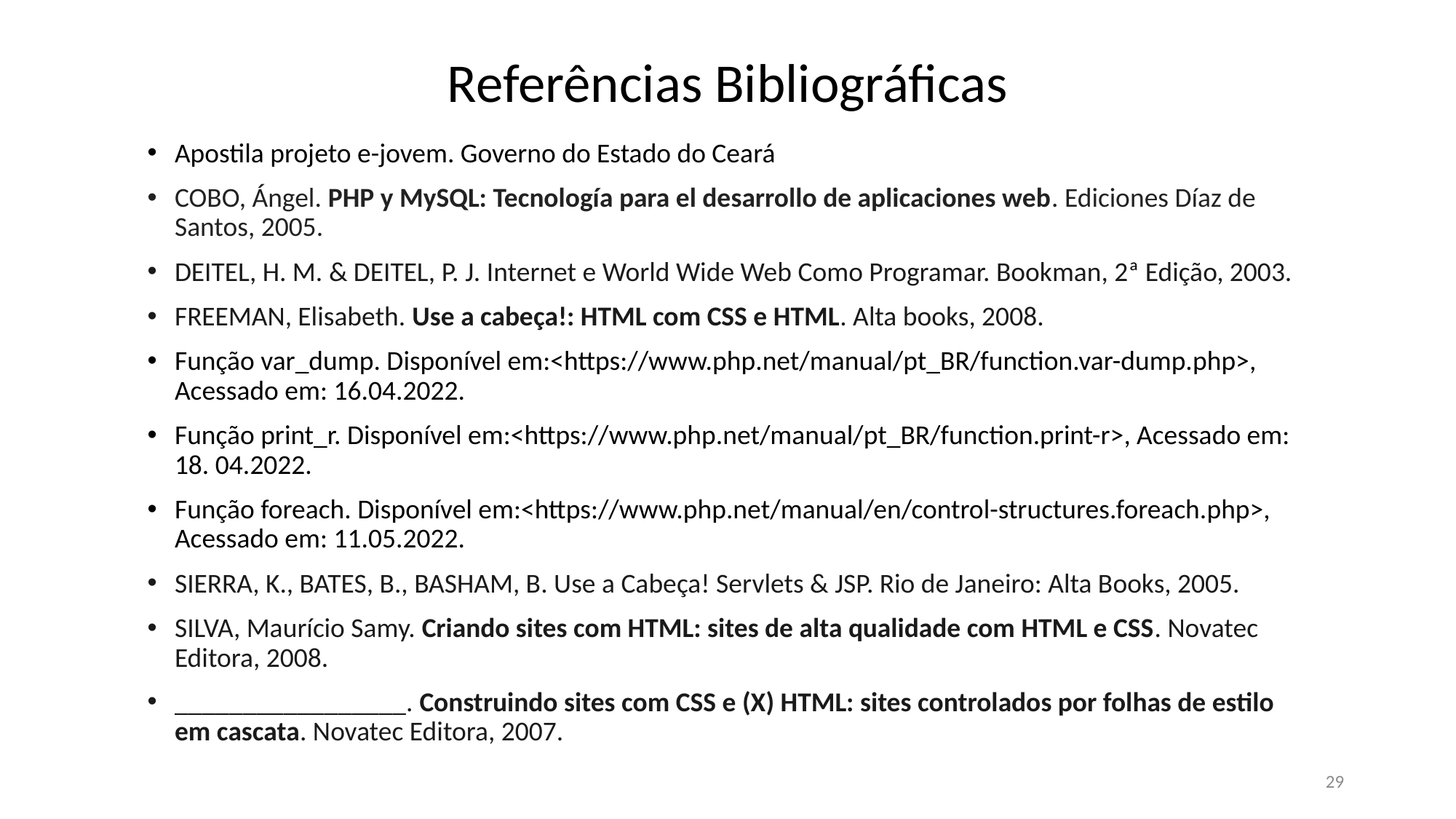

# Referências Bibliográficas
Apostila projeto e-jovem. Governo do Estado do Ceará
COBO, Ángel. PHP y MySQL: Tecnología para el desarrollo de aplicaciones web. Ediciones Díaz de Santos, 2005.
DEITEL, H. M. & DEITEL, P. J. Internet e World Wide Web Como Programar. Bookman, 2ª Edição, 2003.
FREEMAN, Elisabeth. Use a cabeça!: HTML com CSS e HTML. Alta books, 2008.
Função var_dump. Disponível em:<https://www.php.net/manual/pt_BR/function.var-dump.php>, Acessado em: 16.04.2022.
Função print_r. Disponível em:<https://www.php.net/manual/pt_BR/function.print-r>, Acessado em: 18. 04.2022.
Função foreach. Disponível em:<https://www.php.net/manual/en/control-structures.foreach.php>, Acessado em: 11.05.2022.
SIERRA, K., BATES, B., BASHAM, B. Use a Cabeça! Servlets & JSP. Rio de Janeiro: Alta Books, 2005.
SILVA, Maurício Samy. Criando sites com HTML: sites de alta qualidade com HTML e CSS. Novatec Editora, 2008.
_________________. Construindo sites com CSS e (X) HTML: sites controlados por folhas de estilo em cascata. Novatec Editora, 2007.

29